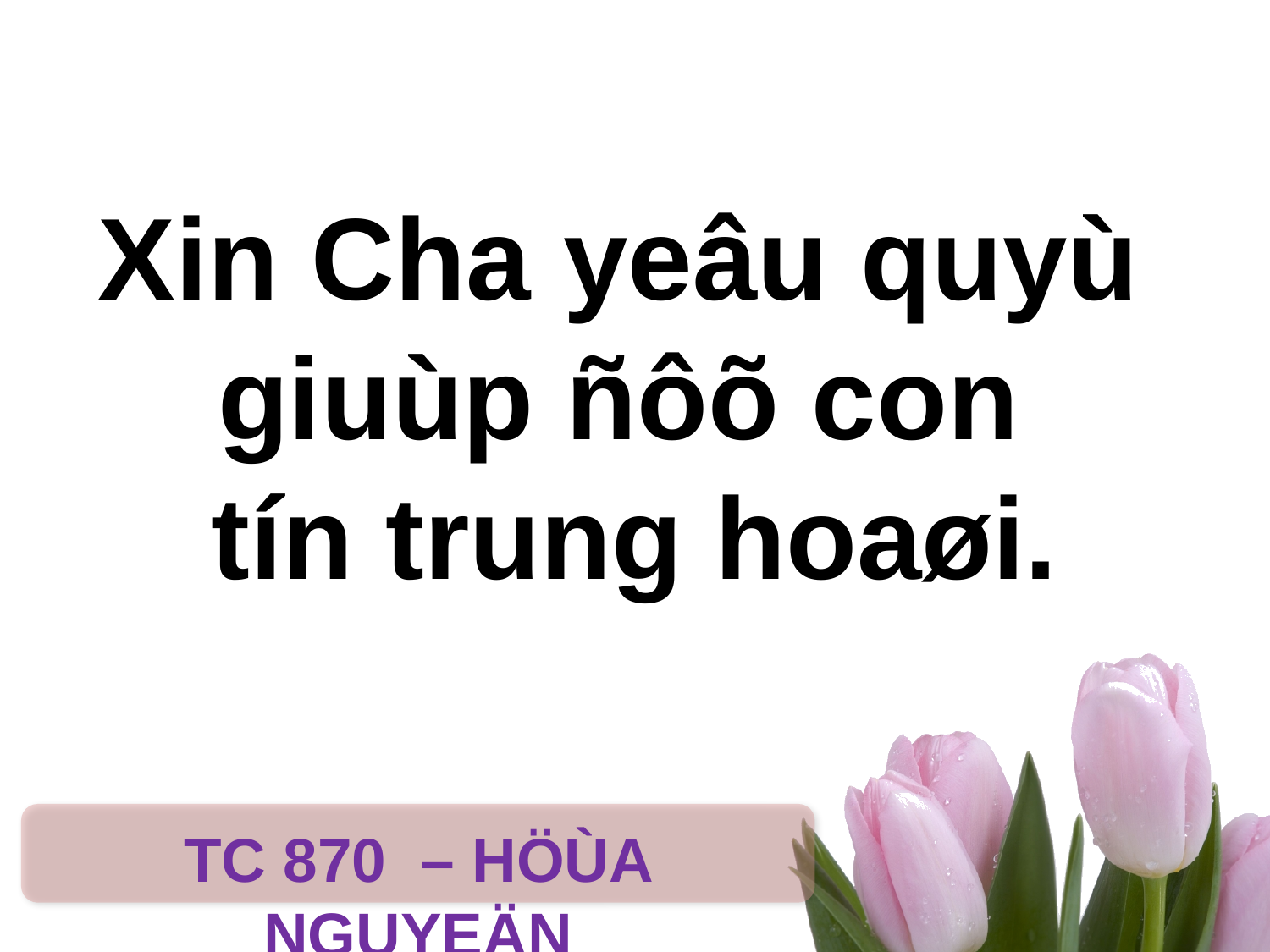

Xin Cha yeâu quyù
giuùp ñôõ con
tín trung hoaøi.

TC 870  – HÖÙA NGUYEÄN